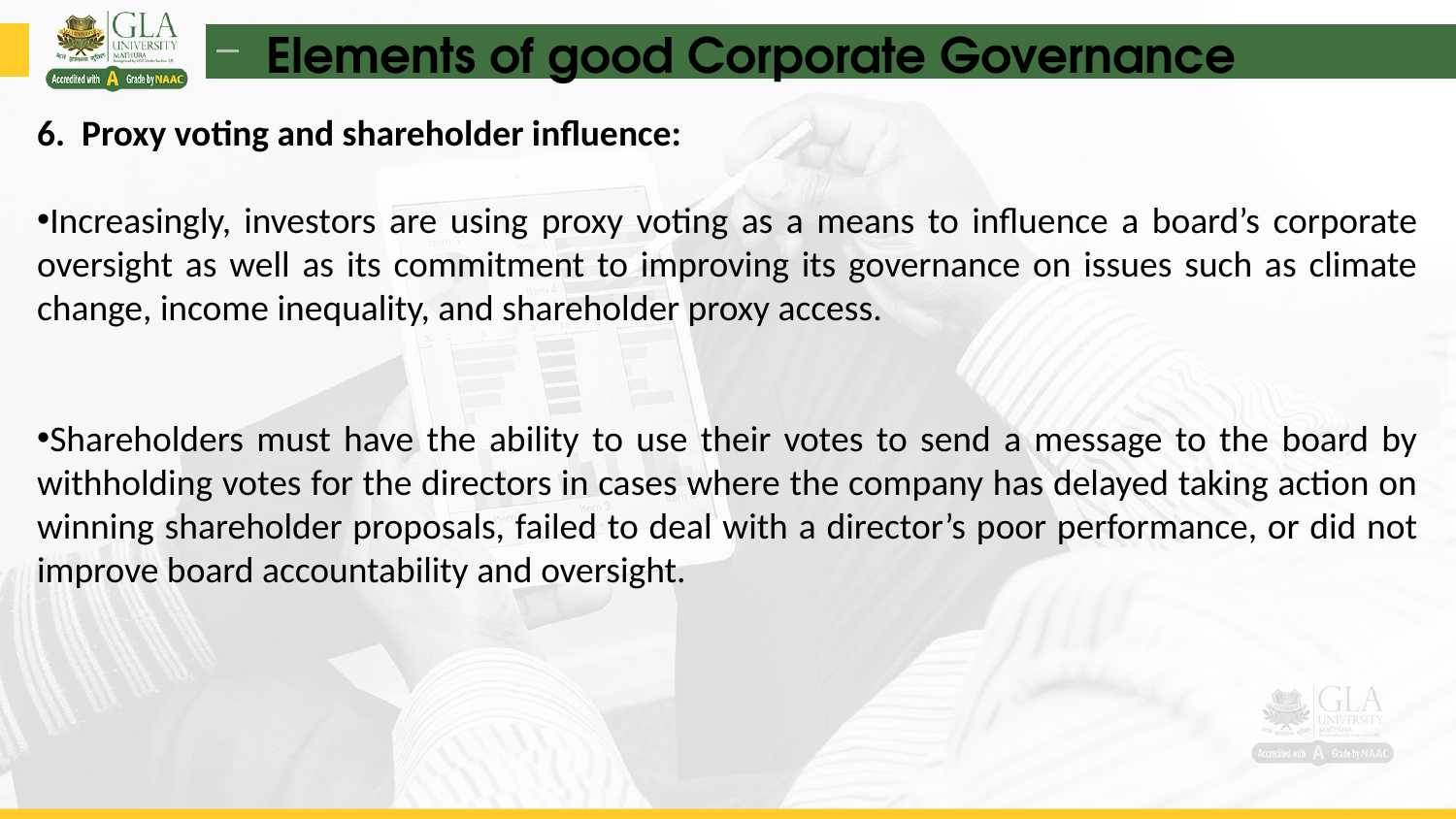

Elements of good Corporate Governance
6.  Proxy voting and shareholder influence:

Increasingly, investors are using proxy voting as a means to influence a board’s corporate oversight as well as its commitment to improving its governance on issues such as climate change, income inequality, and shareholder proxy access.

Shareholders must have the ability to use their votes to send a message to the board by withholding votes for the directors in cases where the company has delayed taking action on winning shareholder proposals, failed to deal with a director’s poor performance, or did not improve board accountability and oversight.